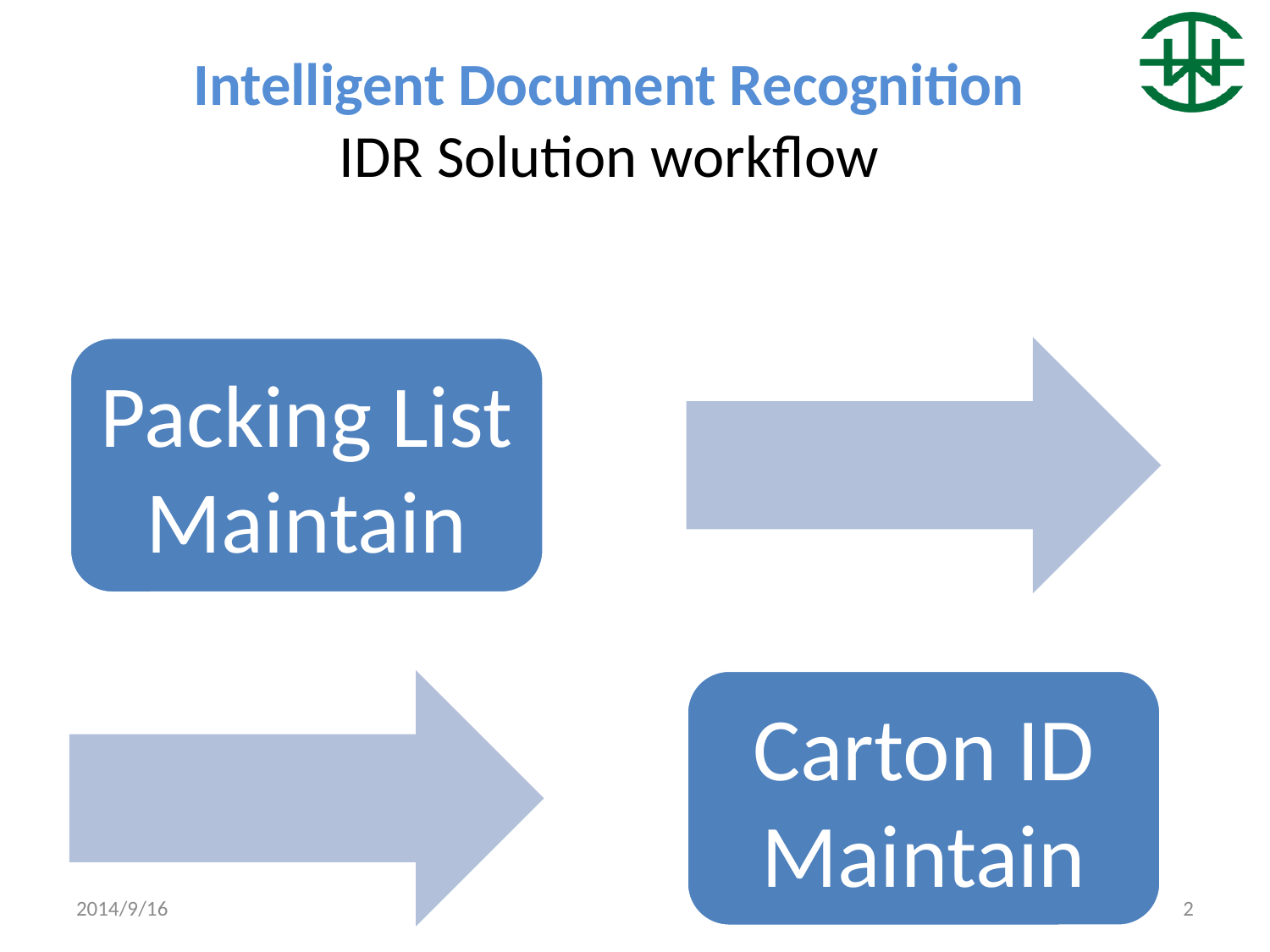

# Intelligent Document Recognition IDR Solution workflow
Packing List Maintain
Carton ID Maintain
2014/9/16
2